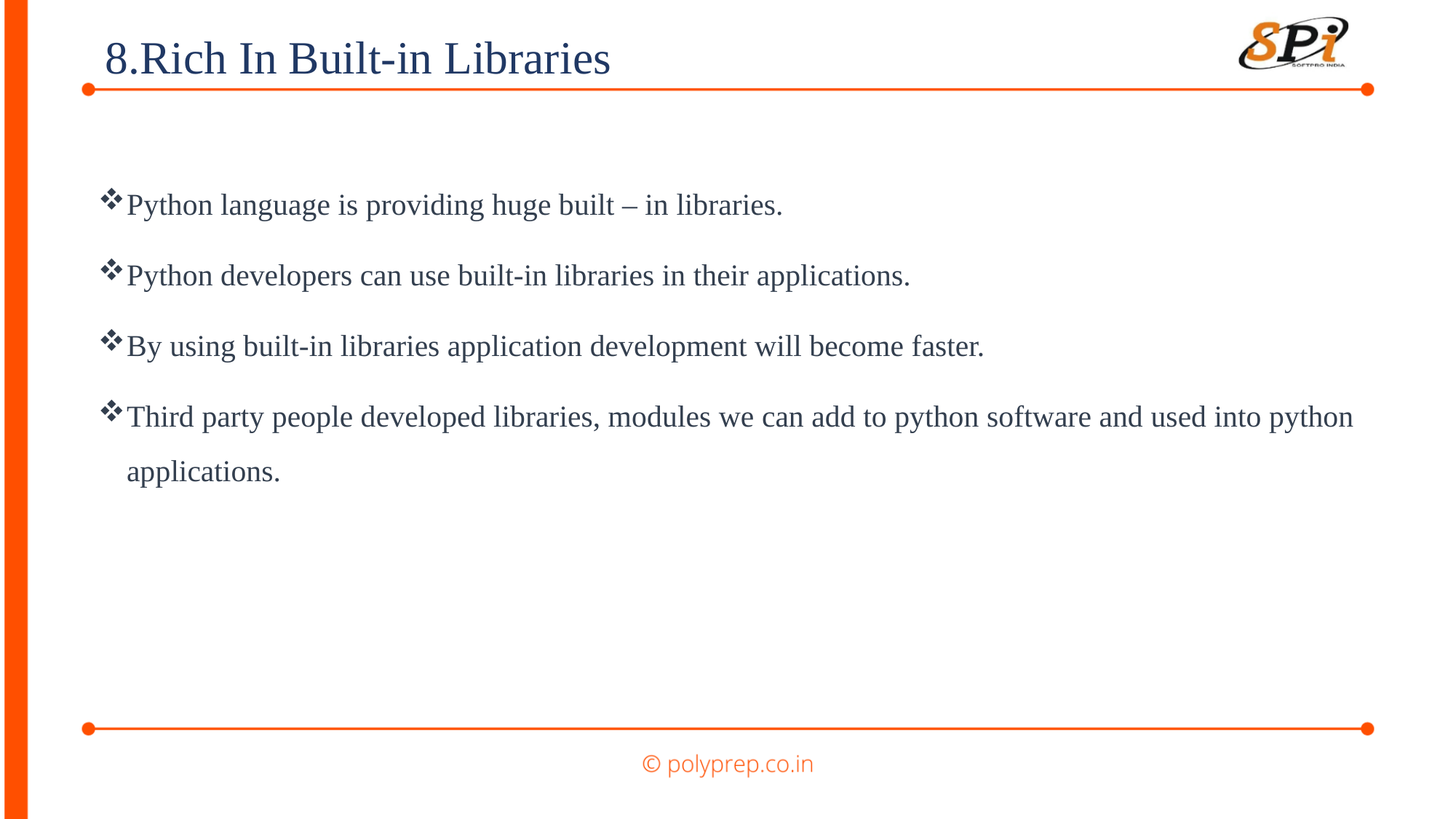

8.Rich In Built-in Libraries
Python language is providing huge built – in libraries.
Python developers can use built-in libraries in their applications.
By using built-in libraries application development will become faster.
Third party people developed libraries, modules we can add to python software and used into python applications.